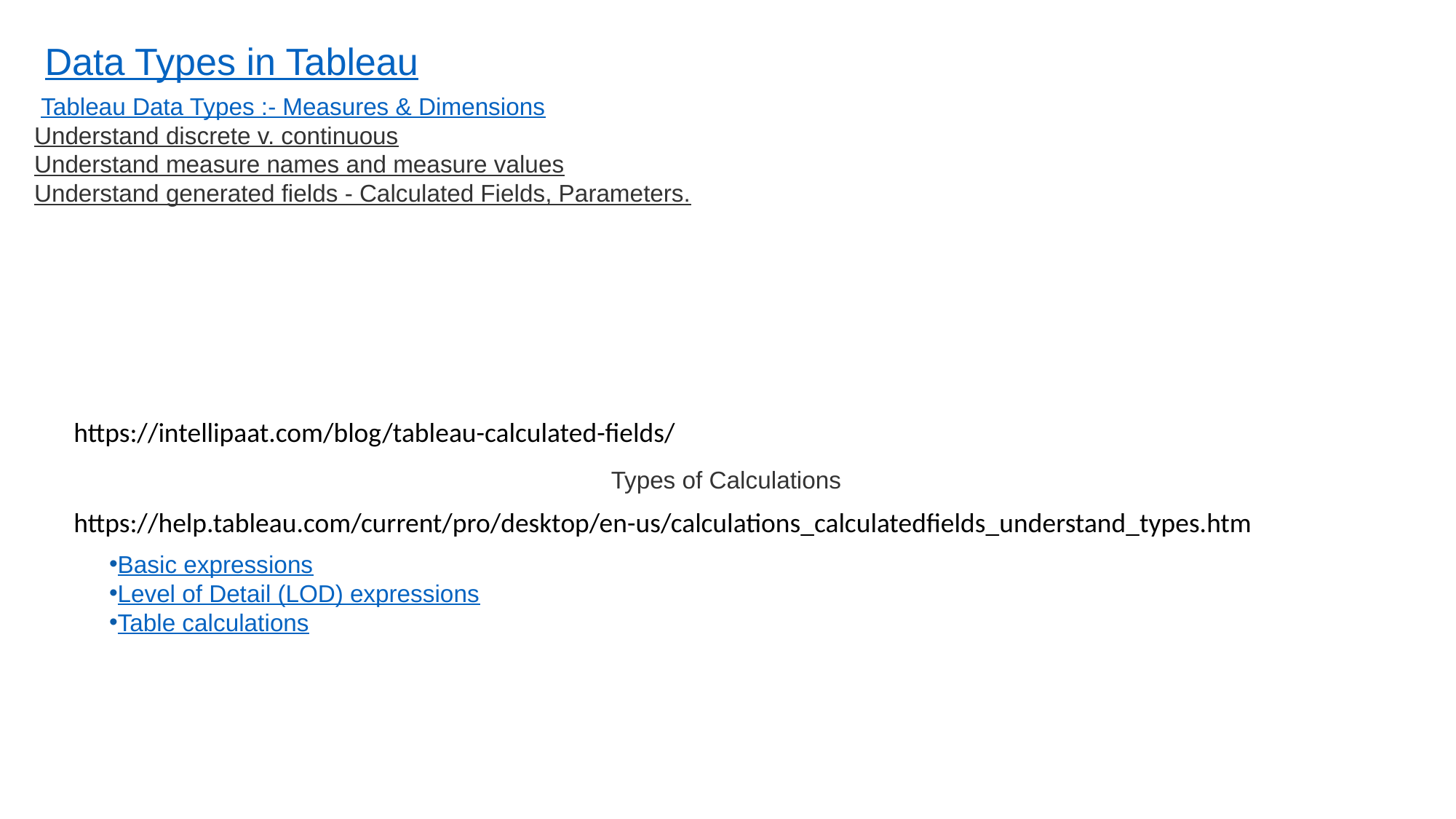

Data Types in Tableau
 Tableau Data Types :- Measures & Dimensions
Understand discrete v. continuous
Understand measure names and measure values
Understand generated fields - Calculated Fields, Parameters.
https://intellipaat.com/blog/tableau-calculated-fields/
Types of Calculations
https://help.tableau.com/current/pro/desktop/en-us/calculations_calculatedfields_understand_types.htm
Basic expressions
Level of Detail (LOD) expressions
Table calculations